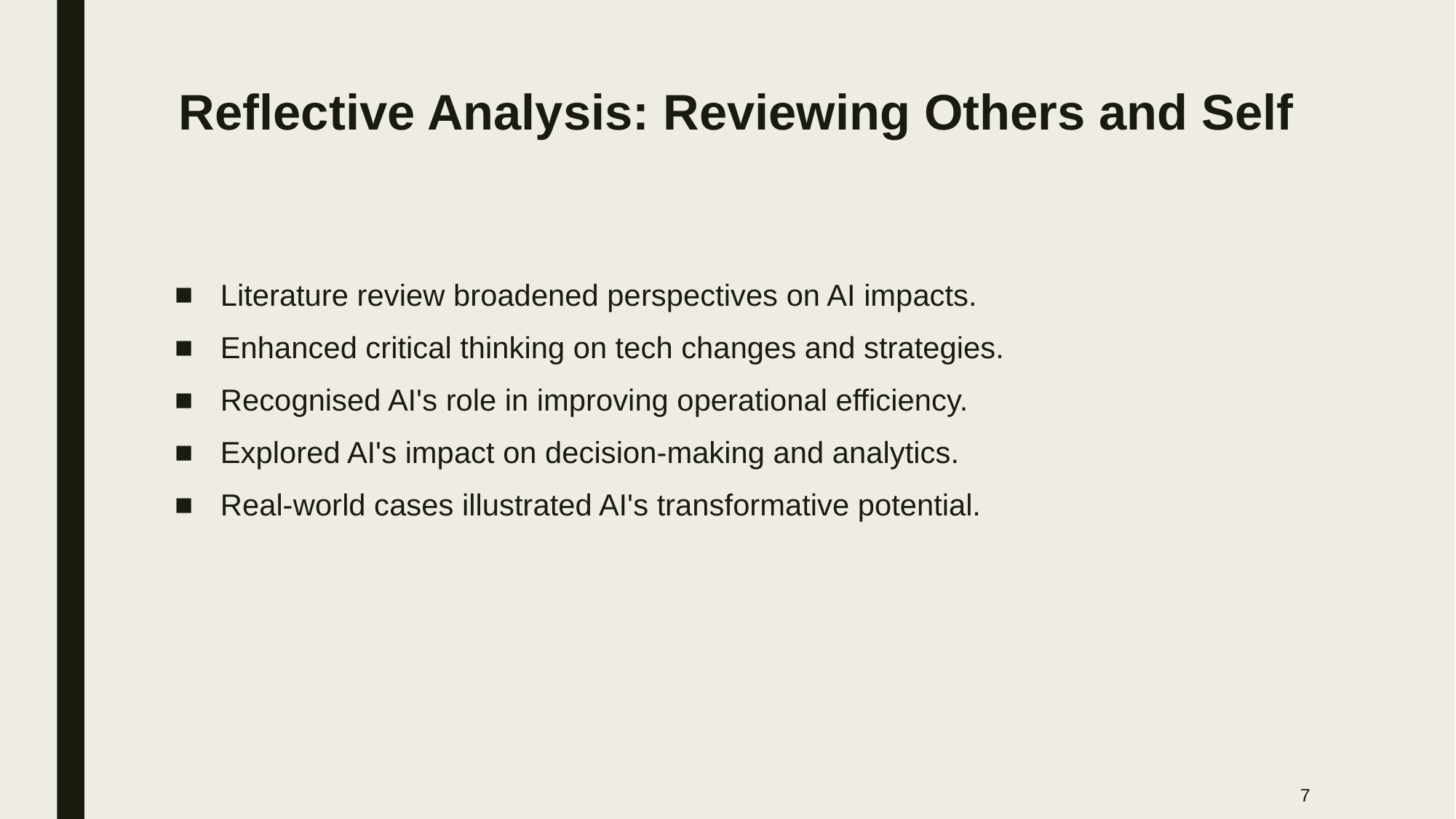

# Reflective Analysis: Reviewing Others and Self
Literature review broadened perspectives on AI impacts.
Enhanced critical thinking on tech changes and strategies.
Recognised AI's role in improving operational efficiency.
Explored AI's impact on decision-making and analytics.
Real-world cases illustrated AI's transformative potential.
7